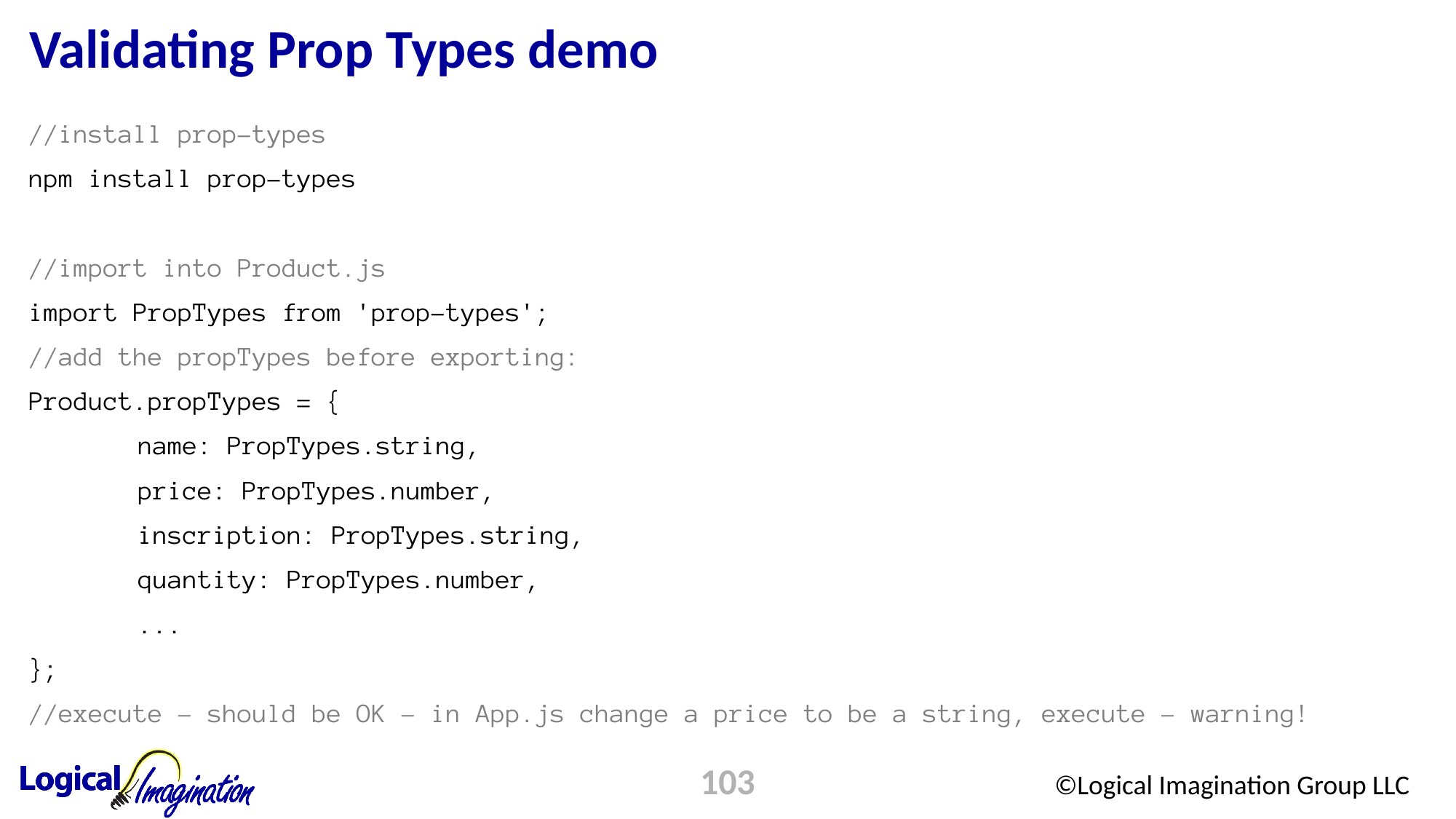

# Validating Prop Types demo
//install prop-types
npm install prop-types

//import into Product.js
import PropTypes from 'prop-types';
//add the propTypes before exporting:
Product.propTypes = {
	name: PropTypes.string,
	price: PropTypes.number,
	inscription: PropTypes.string,
	quantity: PropTypes.number,
	...
};
//execute – should be OK – in App.js change a price to be a string, execute – warning!
103